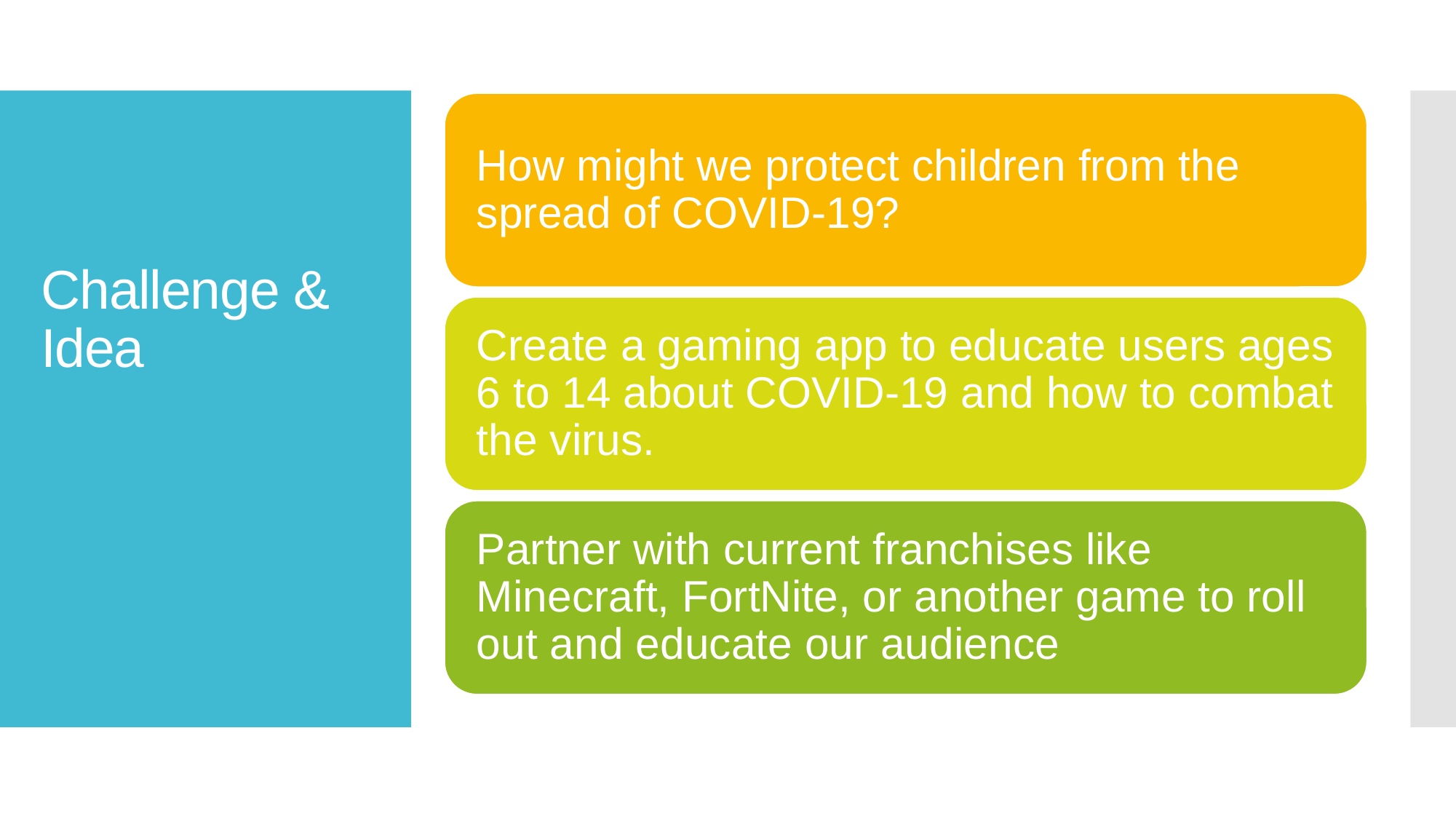

How might we protect children from the spread of COVID-19?
Create a gaming app to educate users ages 6 to 14 about COVID-19 and how to combat the virus.
Partner with current franchises like Minecraft, FortNite, or another game to roll out and educate our audience
# Challenge & Idea